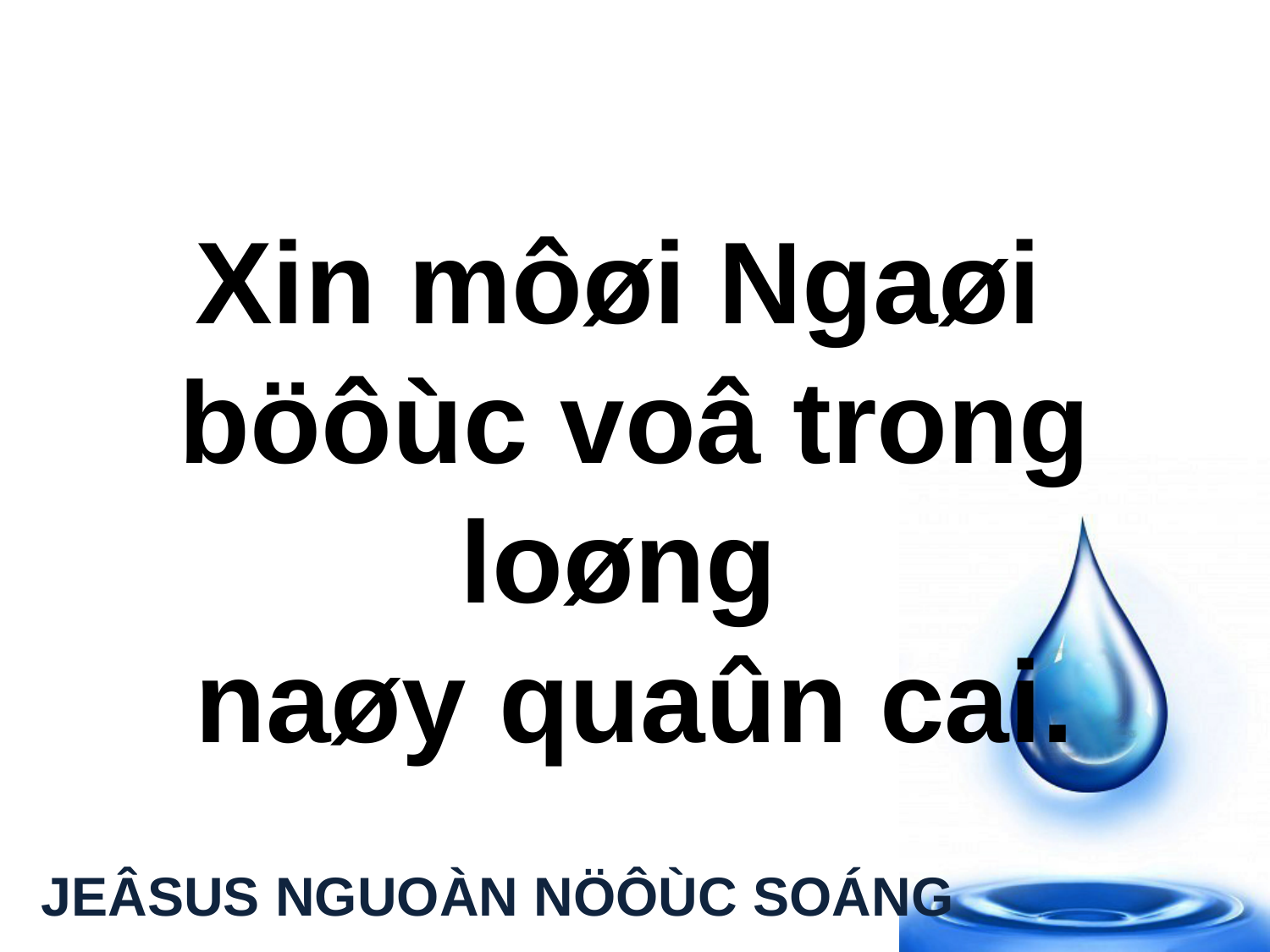

Xin môøi Ngaøi
böôùc voâ trong loøng
naøy quaûn cai.
JEÂSUS NGUOÀN NÖÔÙC SOÁNG